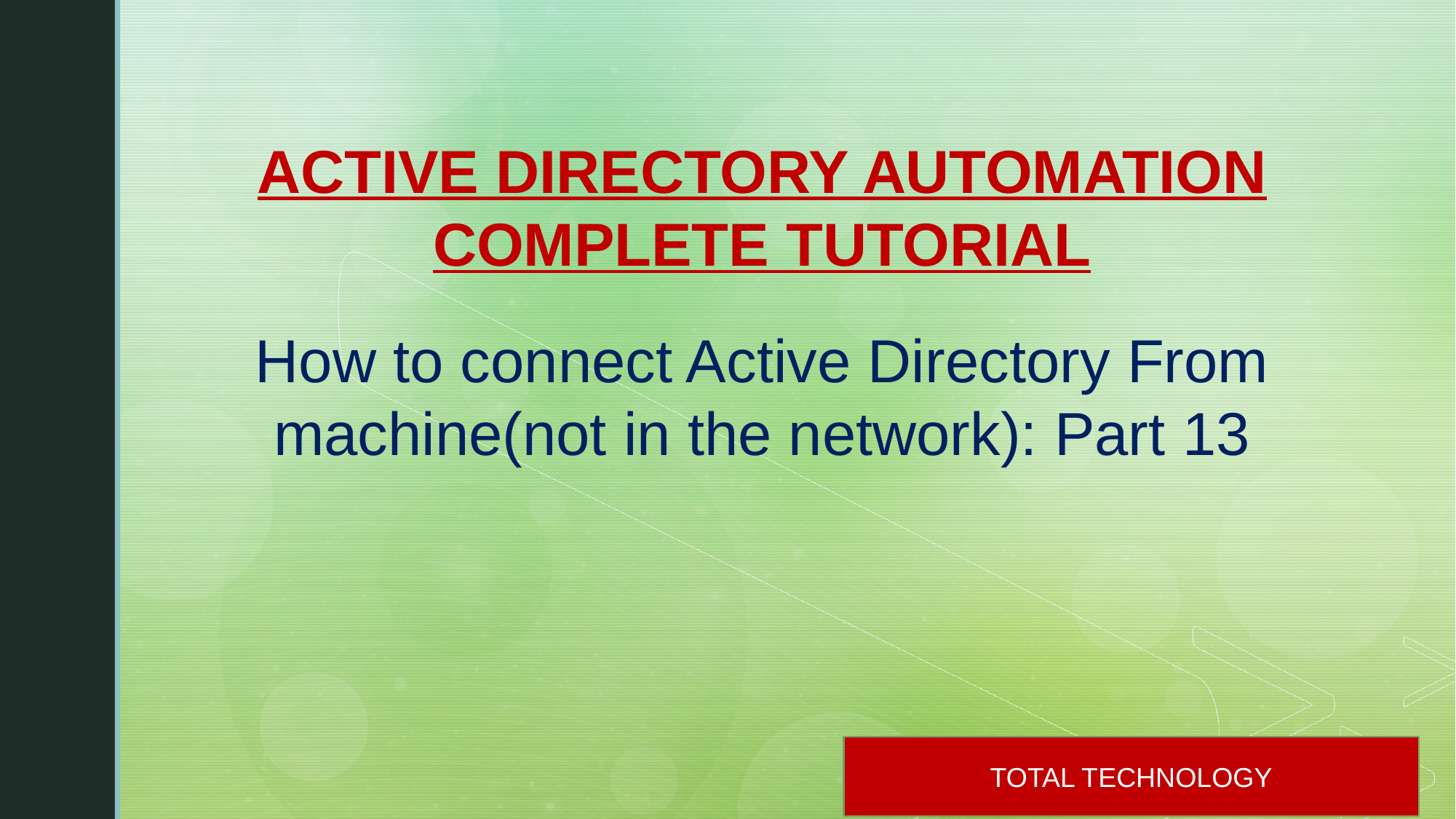

ACTIVE DIRECTORY AUTOMATION COMPLETE TUTORIAL

How to connect Active Directory From machine(not in the network): Part 13

TOTAL TECHNOLOGY
1